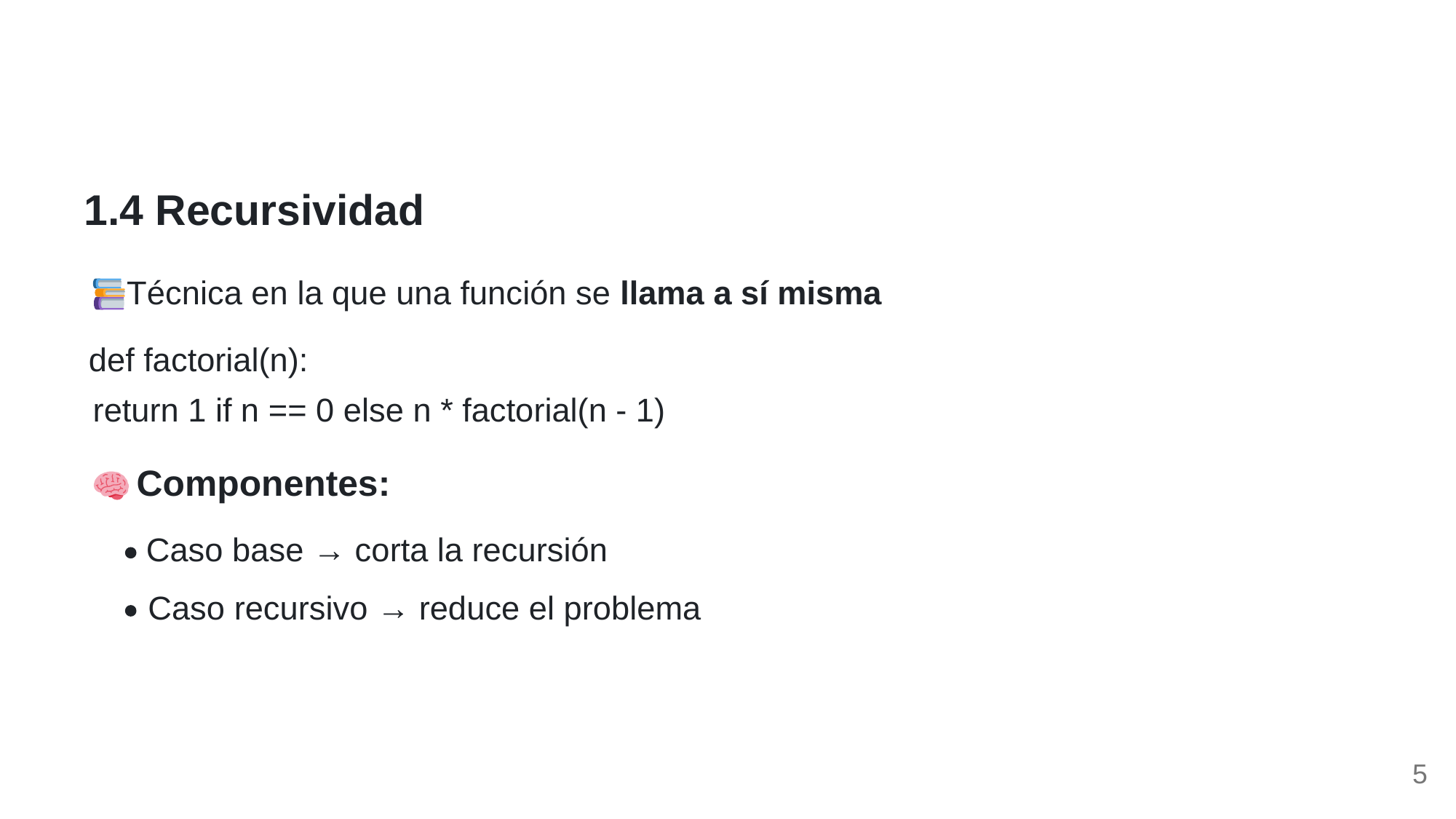

1.4 Recursividad
 Técnica en la que una función se llama a sí misma

def factorial(n):
return 1 if n == 0 else n * factorial(n - 1)
 Componentes:

Caso base → corta la recursión

Caso recursivo → reduce el problema

5